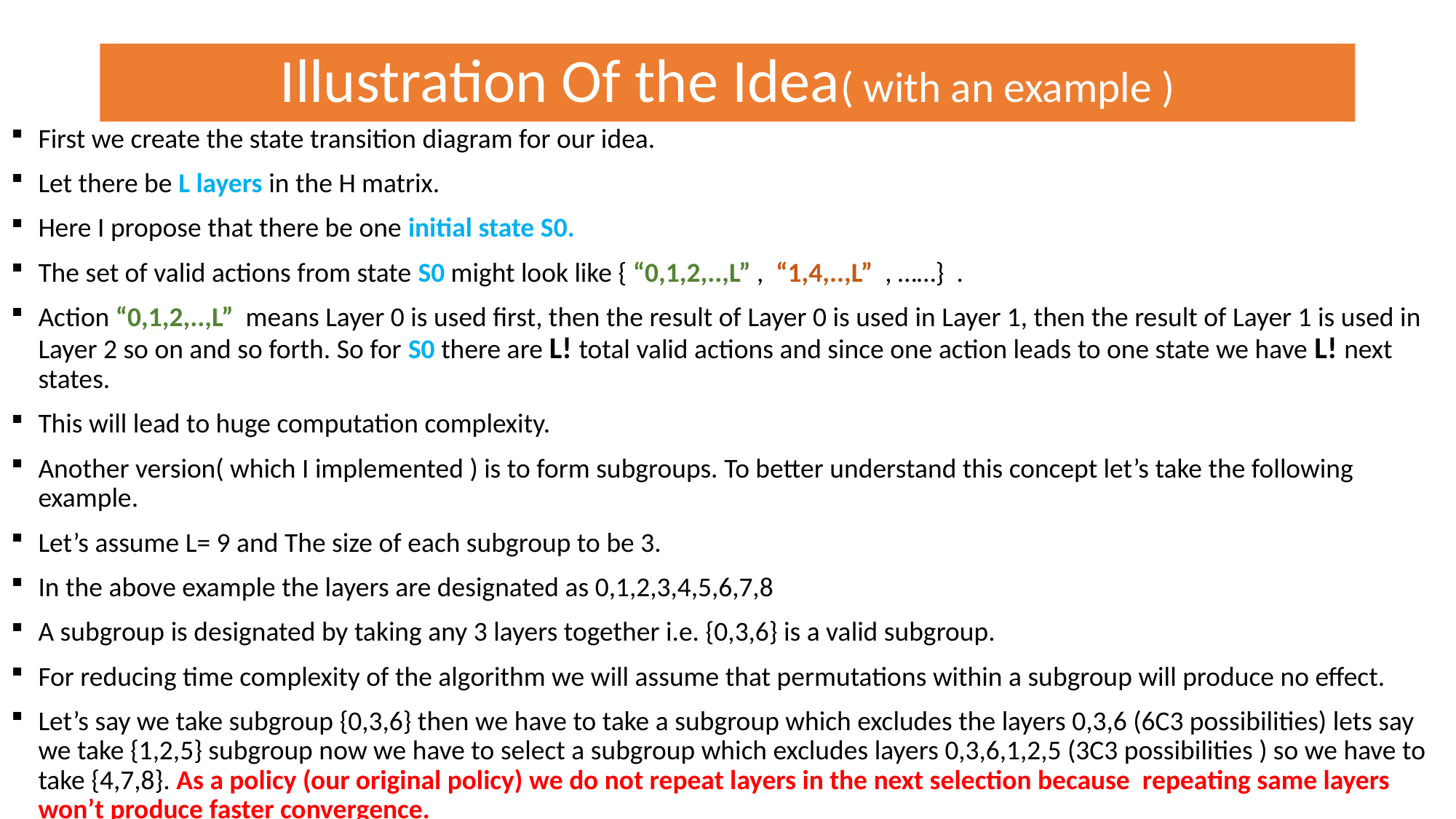

# Illustration Of the Idea( with an example )
First we create the state transition diagram for our idea.
Let there be L layers in the H matrix.
Here I propose that there be one initial state S0.
The set of valid actions from state S0 might look like { “0,1,2,..,L” ,  “1,4,..,L”  , ……}  .
Action “0,1,2,..,L”  means Layer 0 is used first, then the result of Layer 0 is used in Layer 1, then the result of Layer 1 is used in Layer 2 so on and so forth. So for S0 there are L! total valid actions and since one action leads to one state we have L! next states.
This will lead to huge computation complexity.
Another version( which I implemented ) is to form subgroups. To better understand this concept let’s take the following example.
Let’s assume L= 9 and The size of each subgroup to be 3.
In the above example the layers are designated as 0,1,2,3,4,5,6,7,8
A subgroup is designated by taking any 3 layers together i.e. {0,3,6} is a valid subgroup.
For reducing time complexity of the algorithm we will assume that permutations within a subgroup will produce no effect.
Let’s say we take subgroup {0,3,6} then we have to take a subgroup which excludes the layers 0,3,6 (6C3 possibilities) lets say we take {1,2,5} subgroup now we have to select a subgroup which excludes layers 0,3,6,1,2,5 (3C3 possibilities ) so we have to take {4,7,8}. As a policy (our original policy) we do not repeat layers in the next selection because  repeating same layers won’t produce faster convergence.